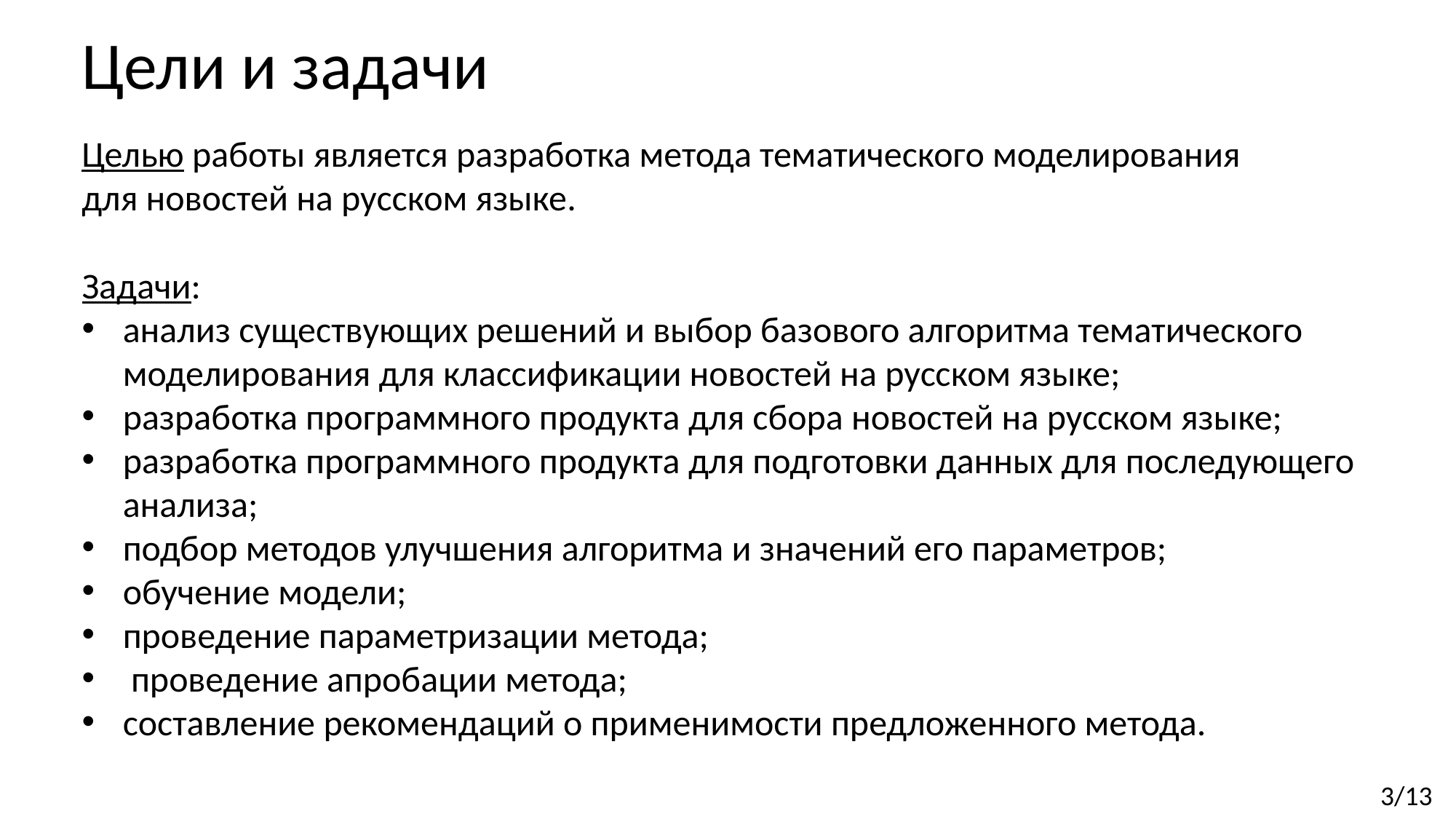

Цели и задачи
Целью работы является разработка метода тематического моделирования для новостей на русском языке.
Задачи:
анализ существующих решений и выбор базового алгоритма тематического моделирования для классификации новостей на русском языке;
разработка программного продукта для сбора новостей на русском языке;
разработка программного продукта для подготовки данных для последующего анализа;
подбор методов улучшения алгоритма и значений его параметров;
обучение модели;
проведение параметризации метода;
 проведение апробации метода;
составление рекомендаций о применимости предложенного метода.

3/13